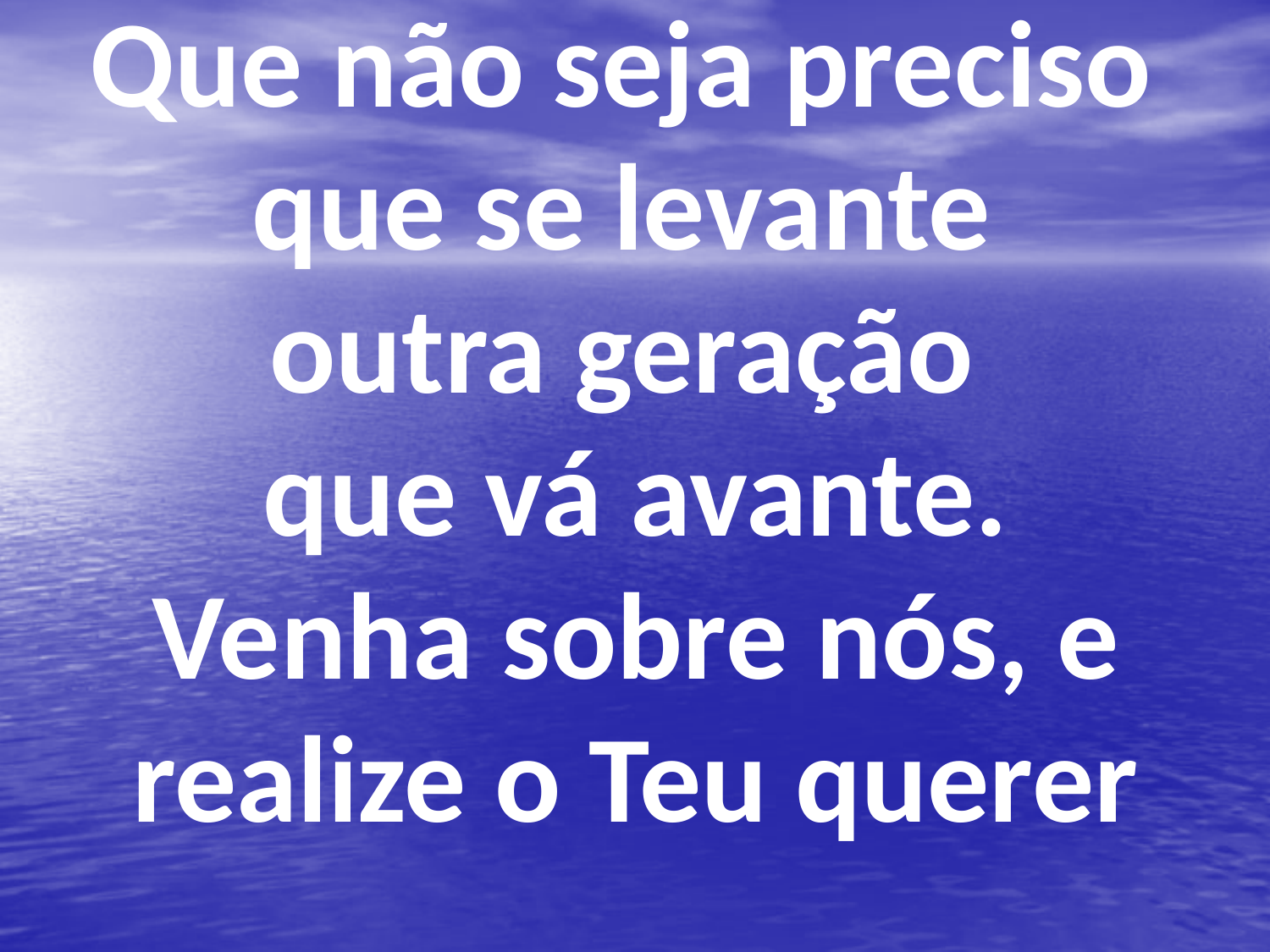

Que não seja preciso
que se levante
outra geração
que vá avante.
Venha sobre nós, e
realize o Teu querer